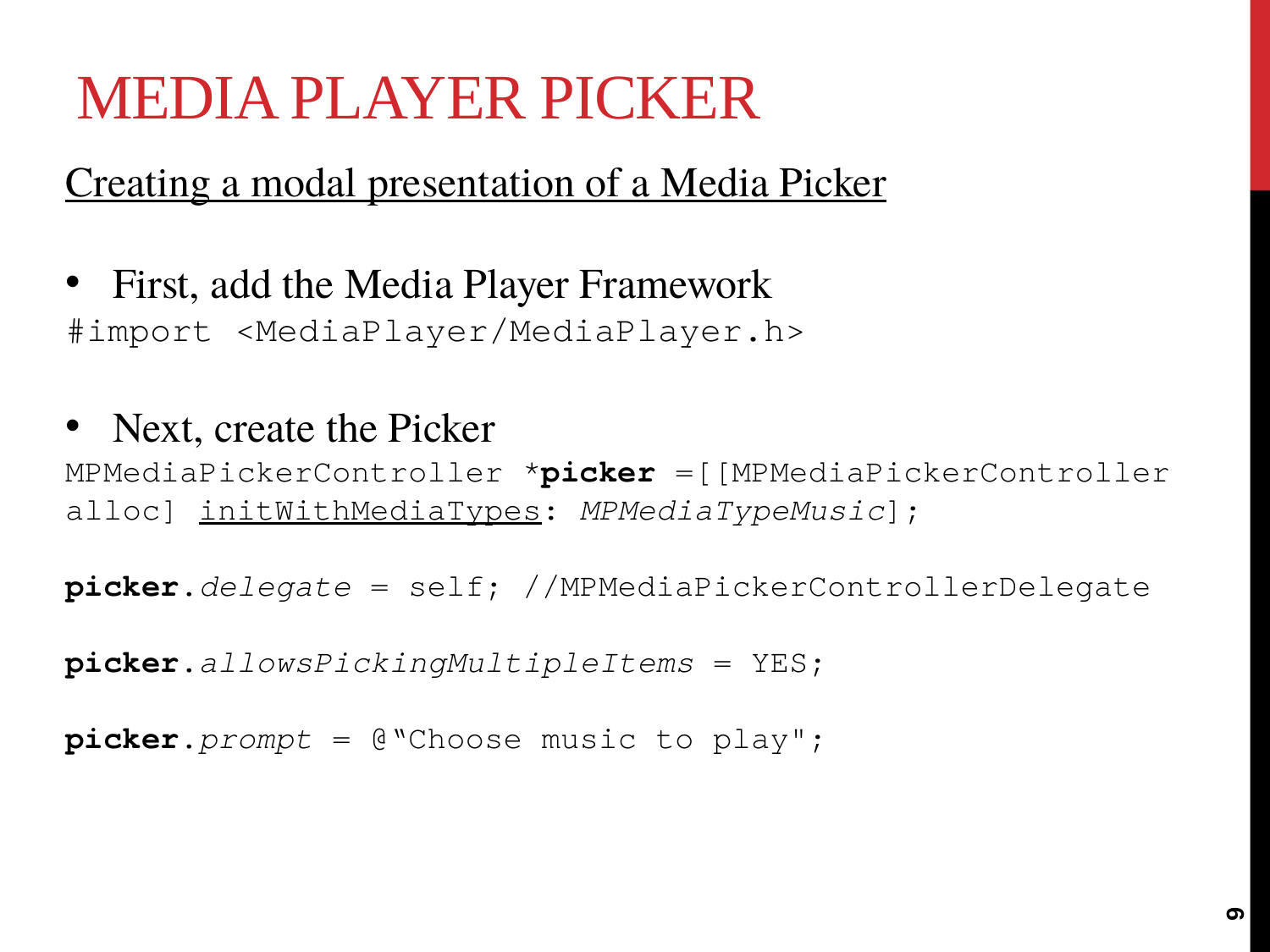

# Media Player Picker
Creating a modal presentation of a Media Picker

First, add the Media Player Framework
#import <MediaPlayer/MediaPlayer.h>

Next, create the Picker
MPMediaPickerController *picker =[[MPMediaPickerController alloc] initWithMediaTypes: MPMediaTypeMusic];

picker.delegate = self; //MPMediaPickerControllerDelegate

picker.allowsPickingMultipleItems = YES;

picker.prompt = @“Choose music to play";

9